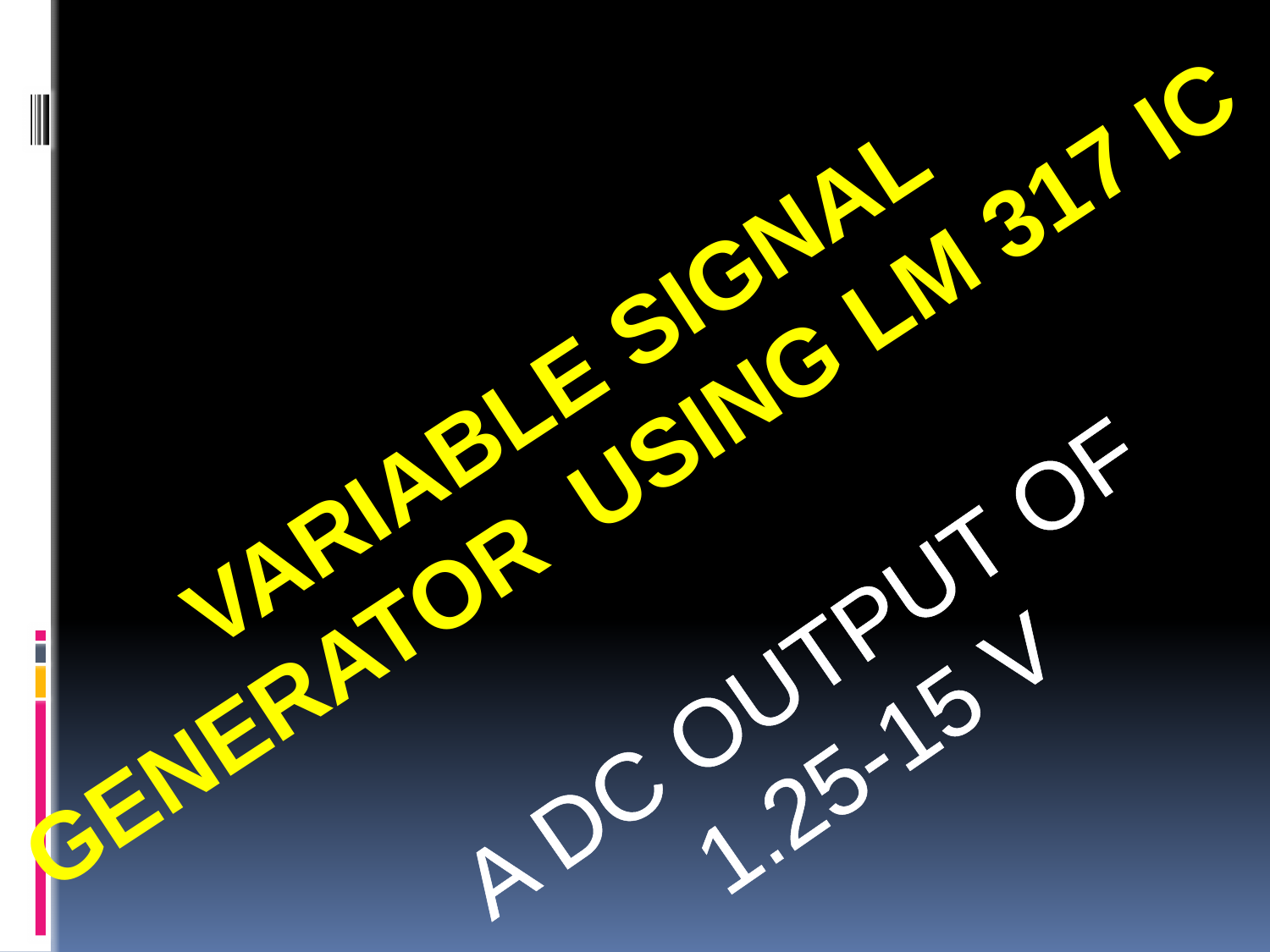

VARIABLE SIGNAL
GENERATOR  USING LM 317 IC

A DC OUTPUT OF
1.25-15 V